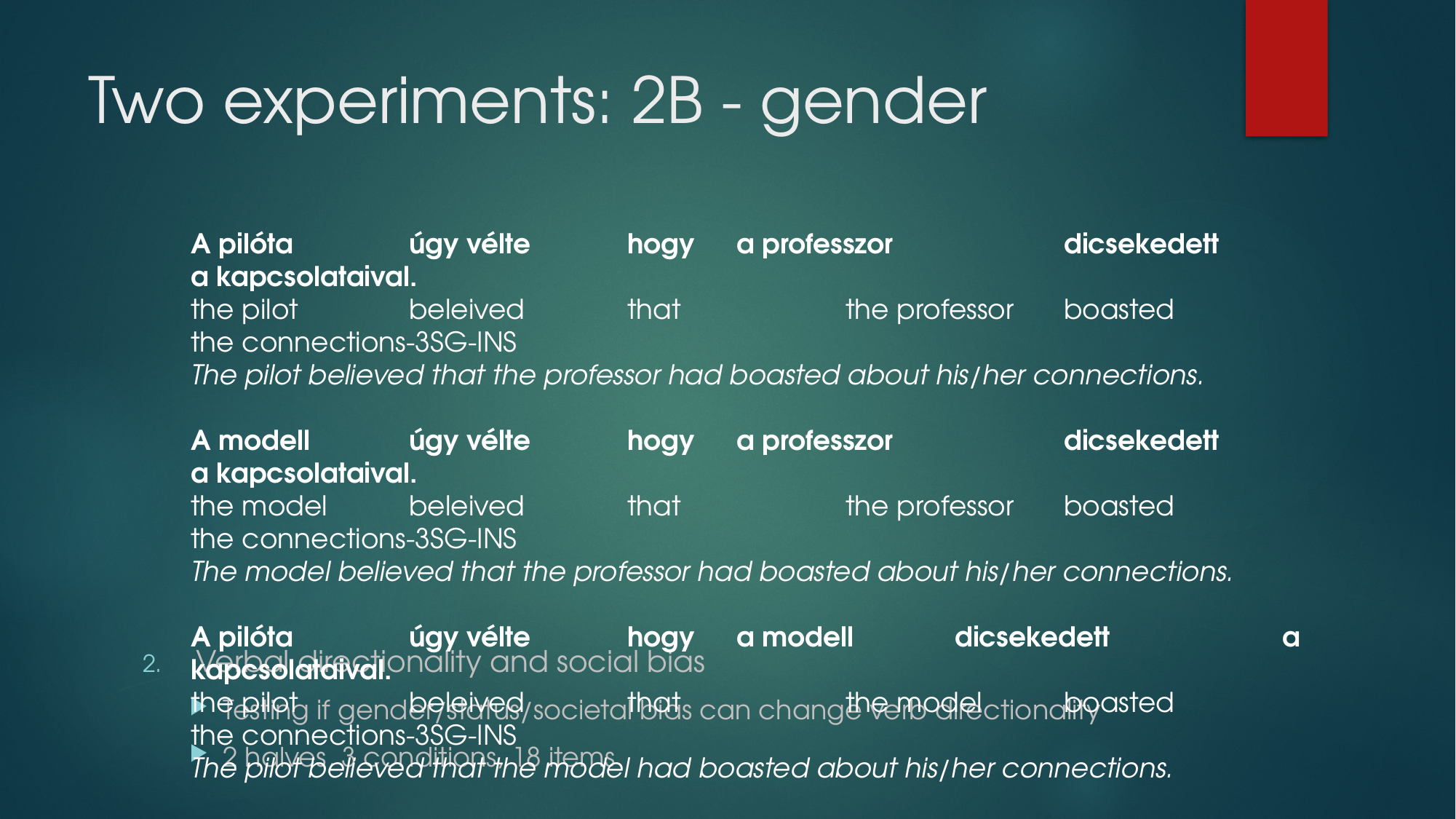

# Two experiments: 2B - gender
A pilóta		úgy vélte	hogy	a professzor		dicsekedett		a kapcsolataival.
the pilot		beleived	that		the professor	boasted		the connections-3SG-INS
The pilot believed that the professor had boasted about his/her connections.
A modell	úgy vélte	hogy	a professzor		dicsekedett		a kapcsolataival.
the model	beleived	that		the professor	boasted		the connections-3SG-INS
The model believed that the professor had boasted about his/her connections.
A pilóta		úgy vélte	hogy	a modell	dicsekedett		a kapcsolataival.
the pilot		beleived	that		the model	boasted		the connections-3SG-INS
The pilot believed that the model had boasted about his/her connections.

Verbal directionality and social bias
Testing if gender/status/societal bias can change verb directionality
2 halves, 3 conditions, 18 items